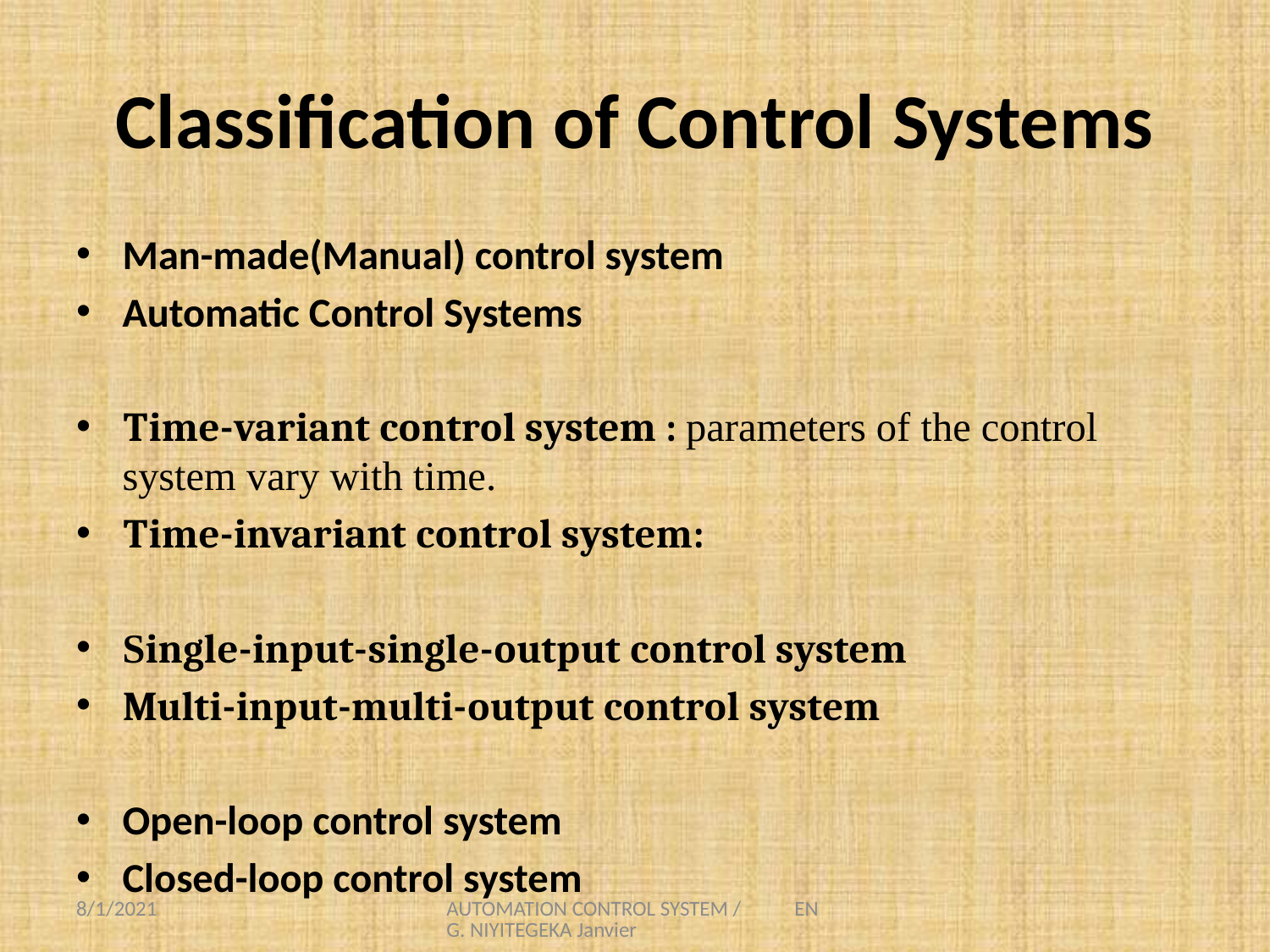

# Classification of Control Systems
Man-made(Manual) control system
Automatic Control Systems

Time-variant control system : parameters of the control system vary with time.
Time-invariant control system:

Single-input-single-output control system
Multi-input-multi-output control system

Open-loop control system
Closed-loop control system

8/1/2021
AUTOMATION CONTROL SYSTEM /           ENG. NIYITEGEKA Janvier